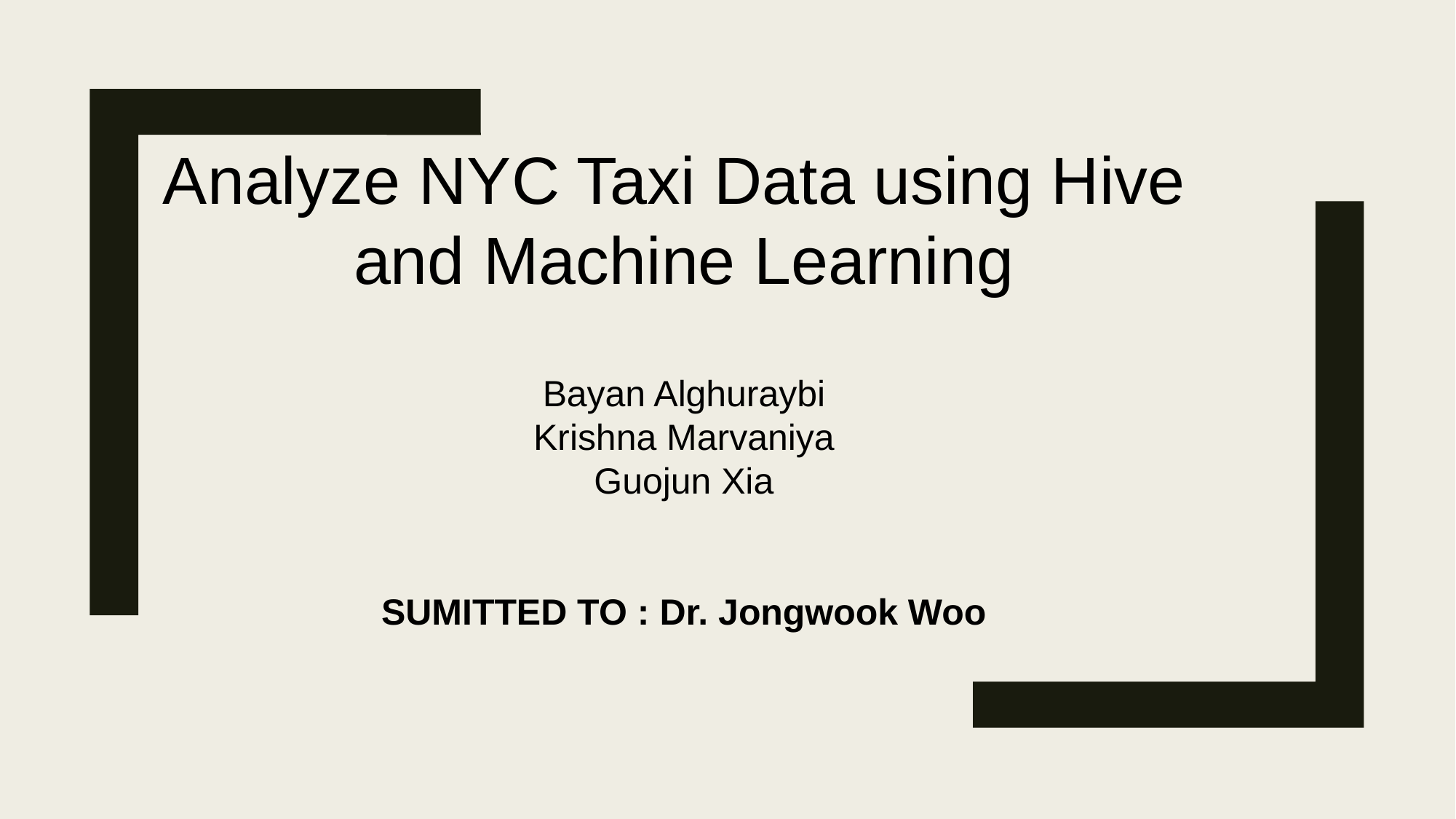

Analyze NYC Taxi Data using Hive
and Machine Learning
Bayan Alghuraybi
Krishna Marvaniya
Guojun Xia

SUMITTED TO : Dr. Jongwook Woo